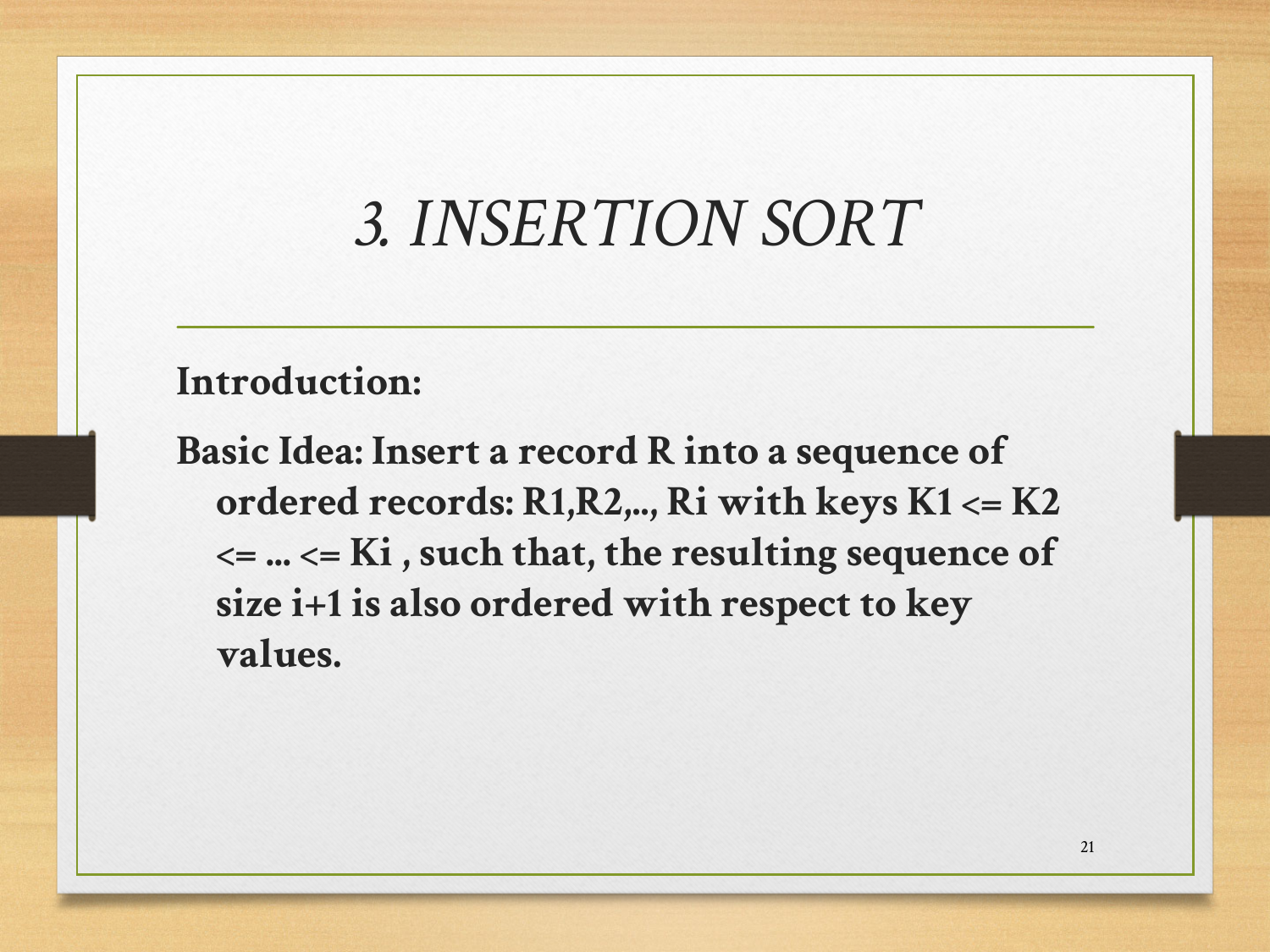

# 3. INSERTION SORT
Introduction:
Basic Idea: Insert a record R into a sequence of ordered records: R1,R2,.., Ri with keys K1 <= K2 <= ... <= Ki , such that, the resulting sequence of size i+1 is also ordered with respect to key values.
21